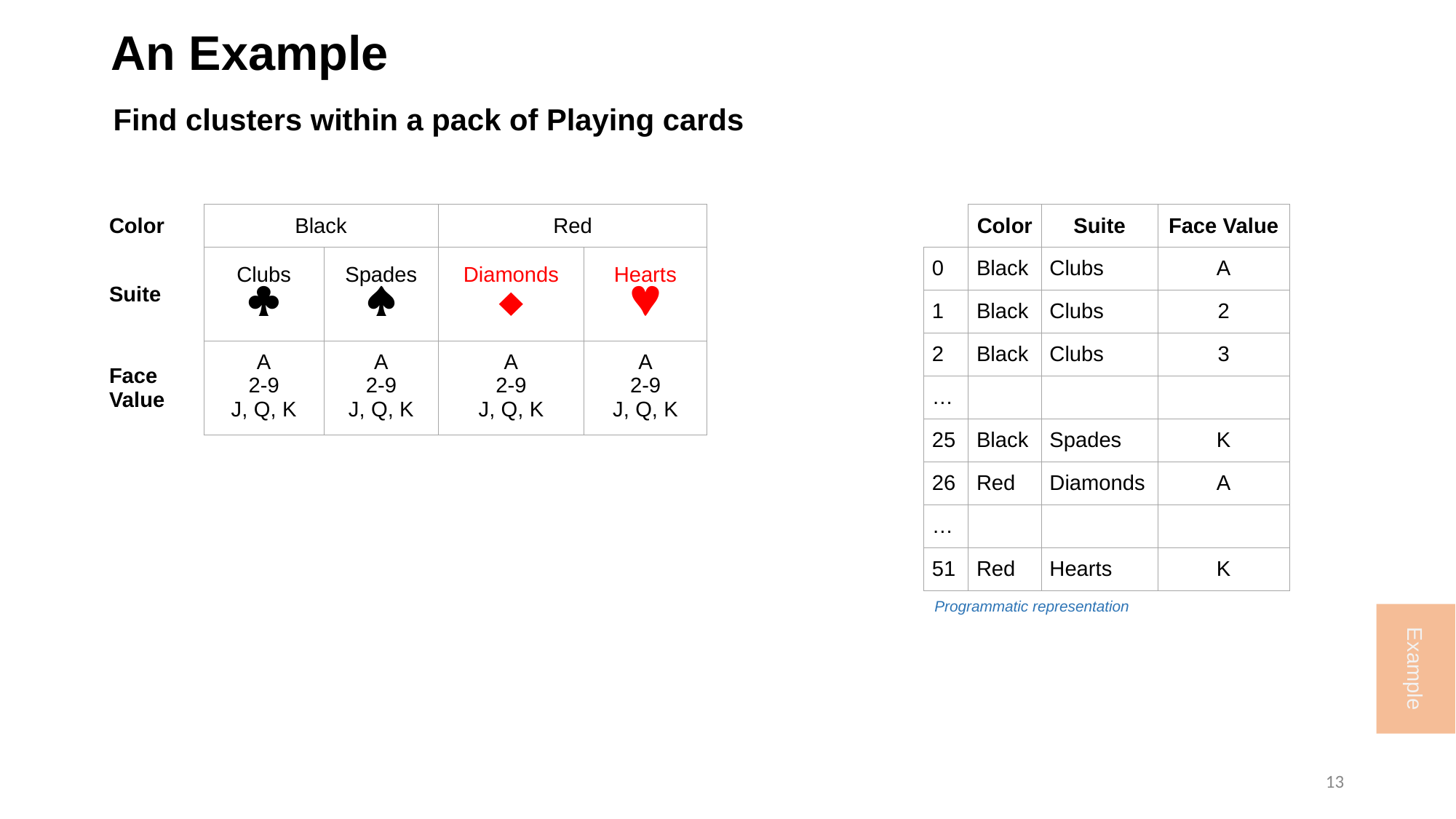

# An Example
Find clusters within a pack of Playing cards
| Color | Black |  | Red |  |
| --- | --- | --- | --- | --- |
| Suite | Clubs ♣ | Spades ♠ | Diamonds ♦ | Hearts ♥ |
| Face Value | A 2-9 J, Q, K | A 2-9 J, Q, K | A 2-9 J, Q, K | A 2-9 J, Q, K |
|  | Color | Suite | Face Value |
| --- | --- | --- | --- |
| 0 | Black | Clubs | A |
| 1 | Black | Clubs | 2 |
| 2 | Black | Clubs | 3 |
| … |  |  |  |
| 25 | Black | Spades | K |
| 26 | Red | Diamonds | A |
| … |  |  |  |
| 51 | Red | Hearts | K |
Programmatic representation
Example
13